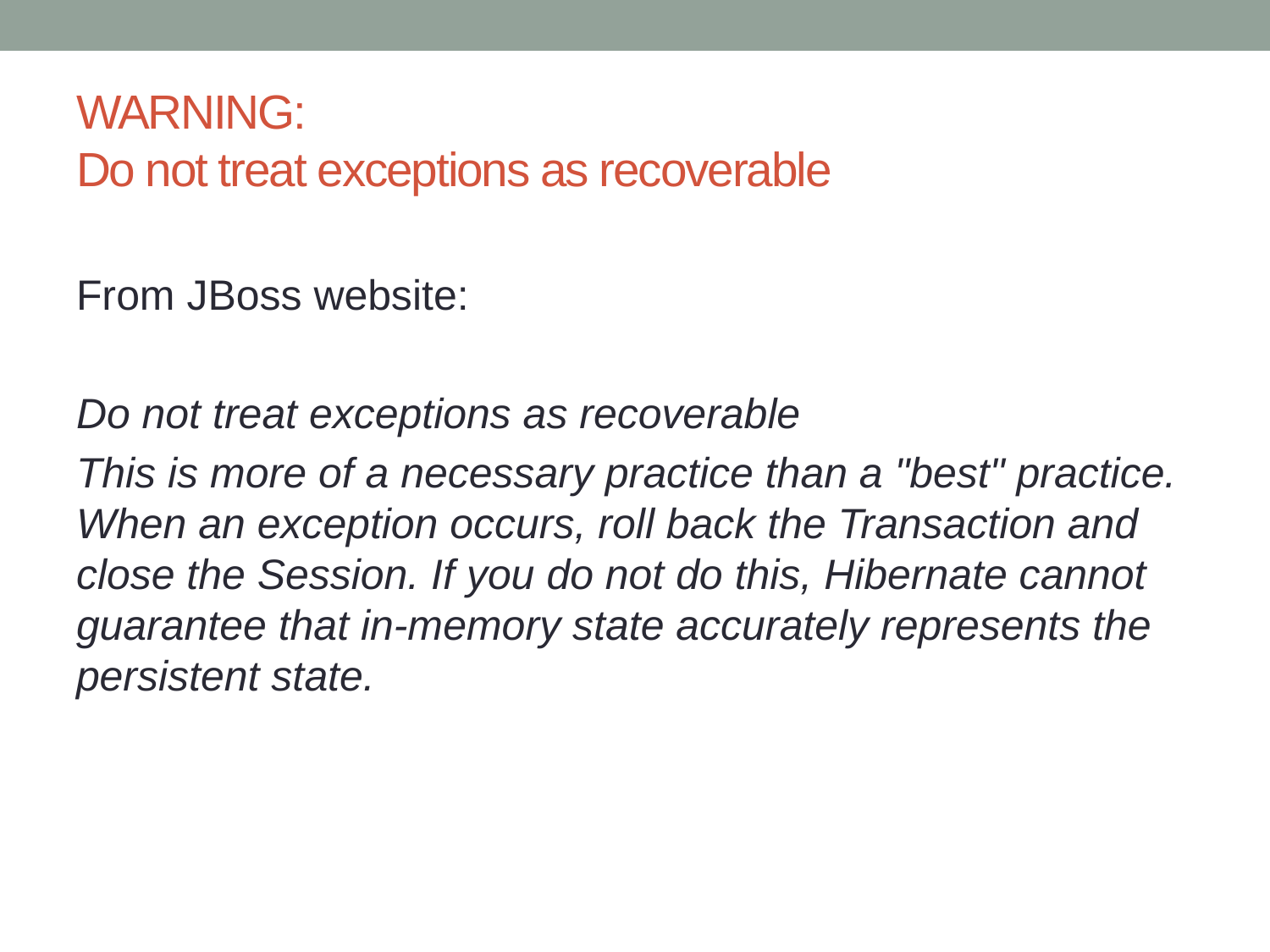

# WARNING: Do not treat exceptions as recoverable
From JBoss website:

Do not treat exceptions as recoverable
This is more of a necessary practice than a "best" practice. When an exception occurs, roll back the Transaction and close the Session. If you do not do this, Hibernate cannot guarantee that in-memory state accurately represents the persistent state.